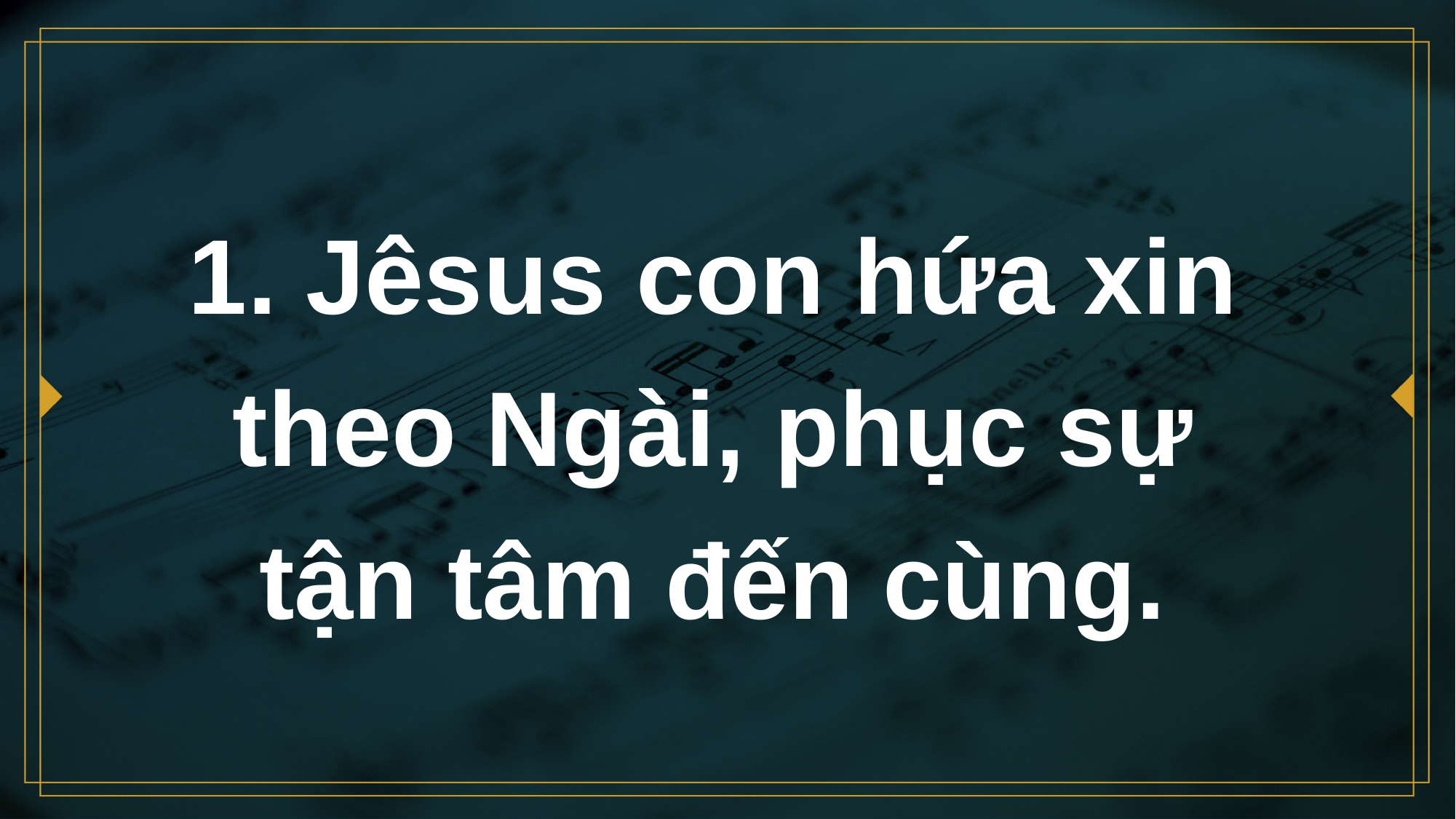

# 1. Jêsus con hứa xin theo Ngài, phục sự tận tâm đến cùng.